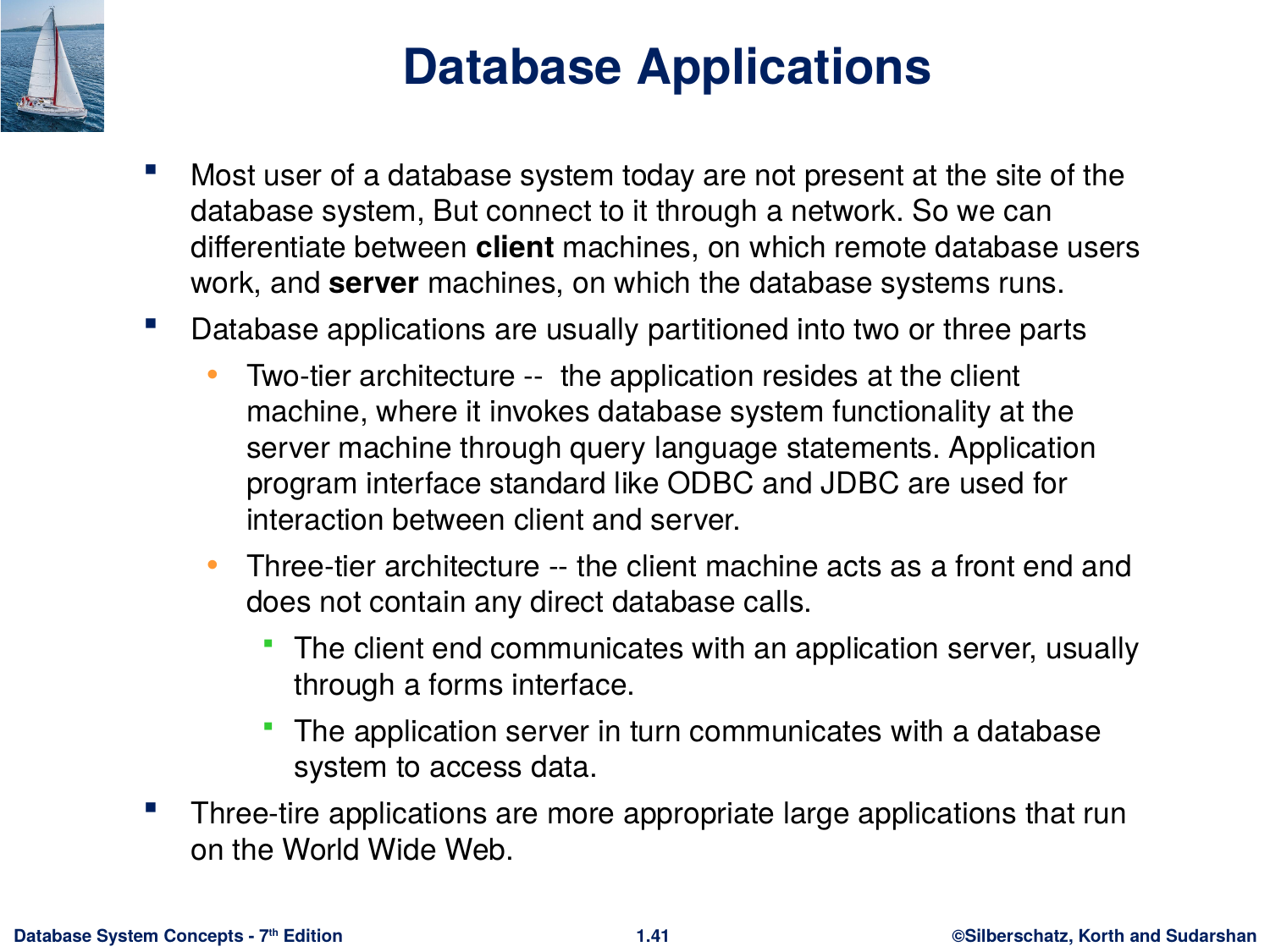

# Database Applications
Most user of a database system today are not present at the site of the database system, But connect to it through a network. So we can differentiate between client machines, on which remote database users work, and server machines, on which the database systems runs.
Database applications are usually partitioned into two or three parts
Two-tier architecture --  the application resides at the client machine, where it invokes database system functionality at the server machine through query language statements. Application program interface standard like ODBC and JDBC are used for interaction between client and server.
Three-tier architecture -- the client machine acts as a front end and does not contain any direct database calls.
The client end communicates with an application server, usually through a forms interface.
The application server in turn communicates with a database system to access data.
Three-tire applications are more appropriate large applications that run on the World Wide Web.